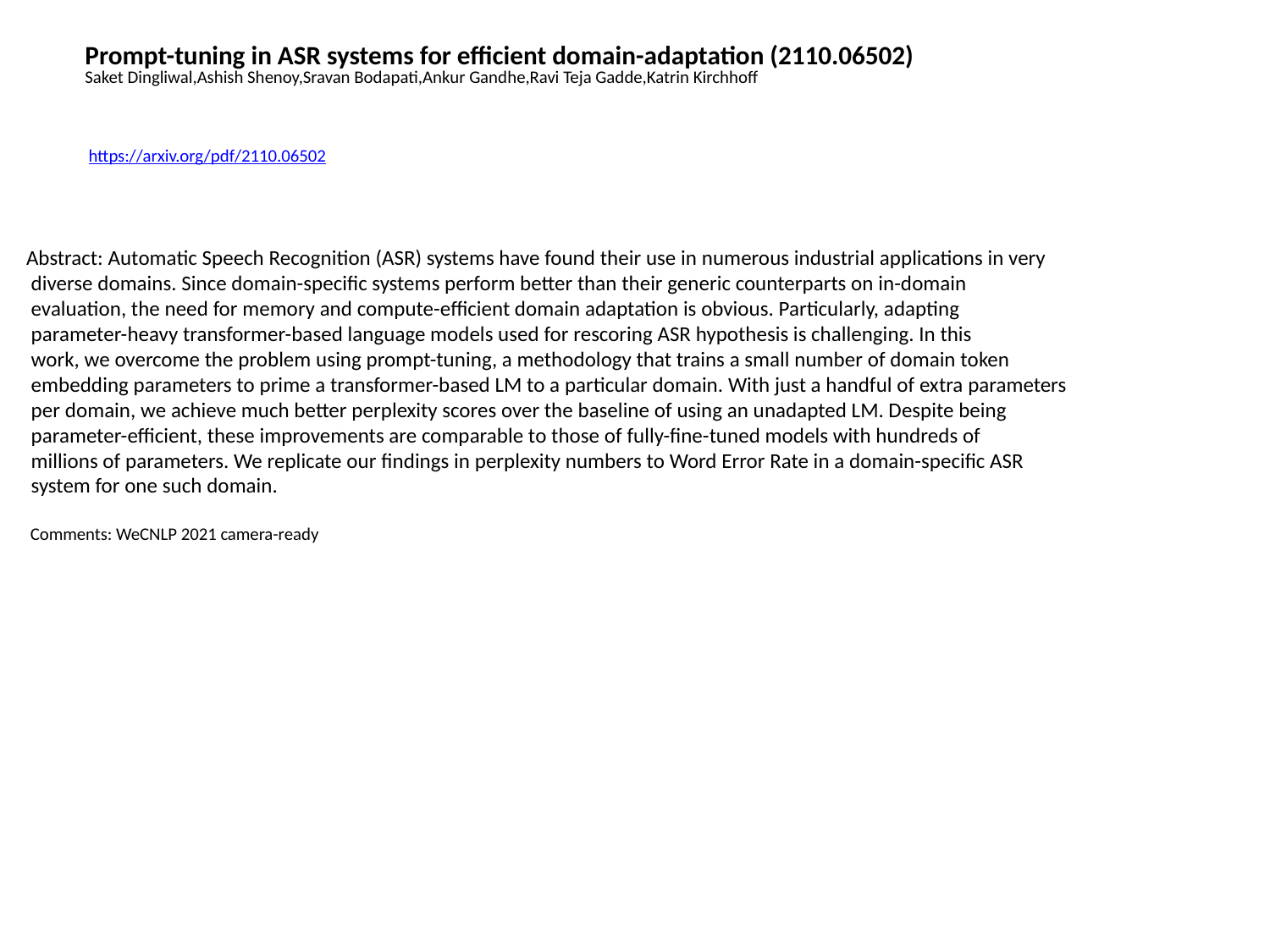

Prompt-tuning in ASR systems for efficient domain-adaptation (2110.06502)
Saket Dingliwal,Ashish Shenoy,Sravan Bodapati,Ankur Gandhe,Ravi Teja Gadde,Katrin Kirchhoff

https://arxiv.org/pdf/2110.06502

Abstract: Automatic Speech Recognition (ASR) systems have found their use in numerous industrial applications in very
 diverse domains. Since domain-specific systems perform better than their generic counterparts on in-domain
 evaluation, the need for memory and compute-efficient domain adaptation is obvious. Particularly, adapting
 parameter-heavy transformer-based language models used for rescoring ASR hypothesis is challenging. In this
 work, we overcome the problem using prompt-tuning, a methodology that trains a small number of domain token
 embedding parameters to prime a transformer-based LM to a particular domain. With just a handful of extra parameters
 per domain, we achieve much better perplexity scores over the baseline of using an unadapted LM. Despite being
 parameter-efficient, these improvements are comparable to those of fully-fine-tuned models with hundreds of
 millions of parameters. We replicate our findings in perplexity numbers to Word Error Rate in a domain-specific ASR
 system for one such domain.
 Comments: WeCNLP 2021 camera-ready